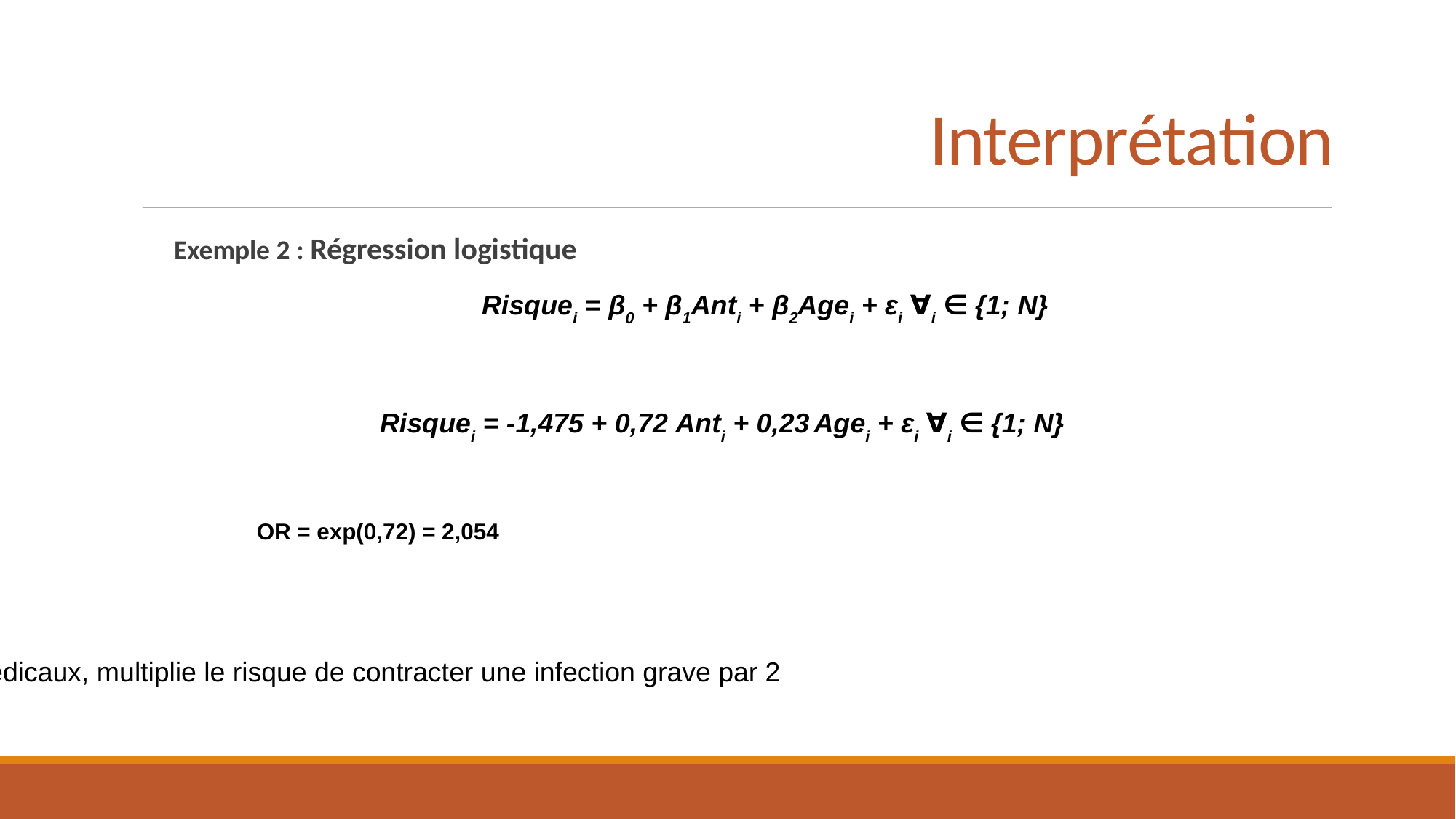

Interprétation

Exemple 2 : Régression logistique
Risquei = β0 + β1Anti + β2Agei + εi ∀i ∈ {1; N}

Risquei = -1,475 + 0,72 Anti + 0,23 Agei + εi ∀i ∈ {1; N}

OR = exp(0,72) = 2,054

Le fait d’avoir des antécédents médicaux, multiplie le risque de contracter une infection grave par 2